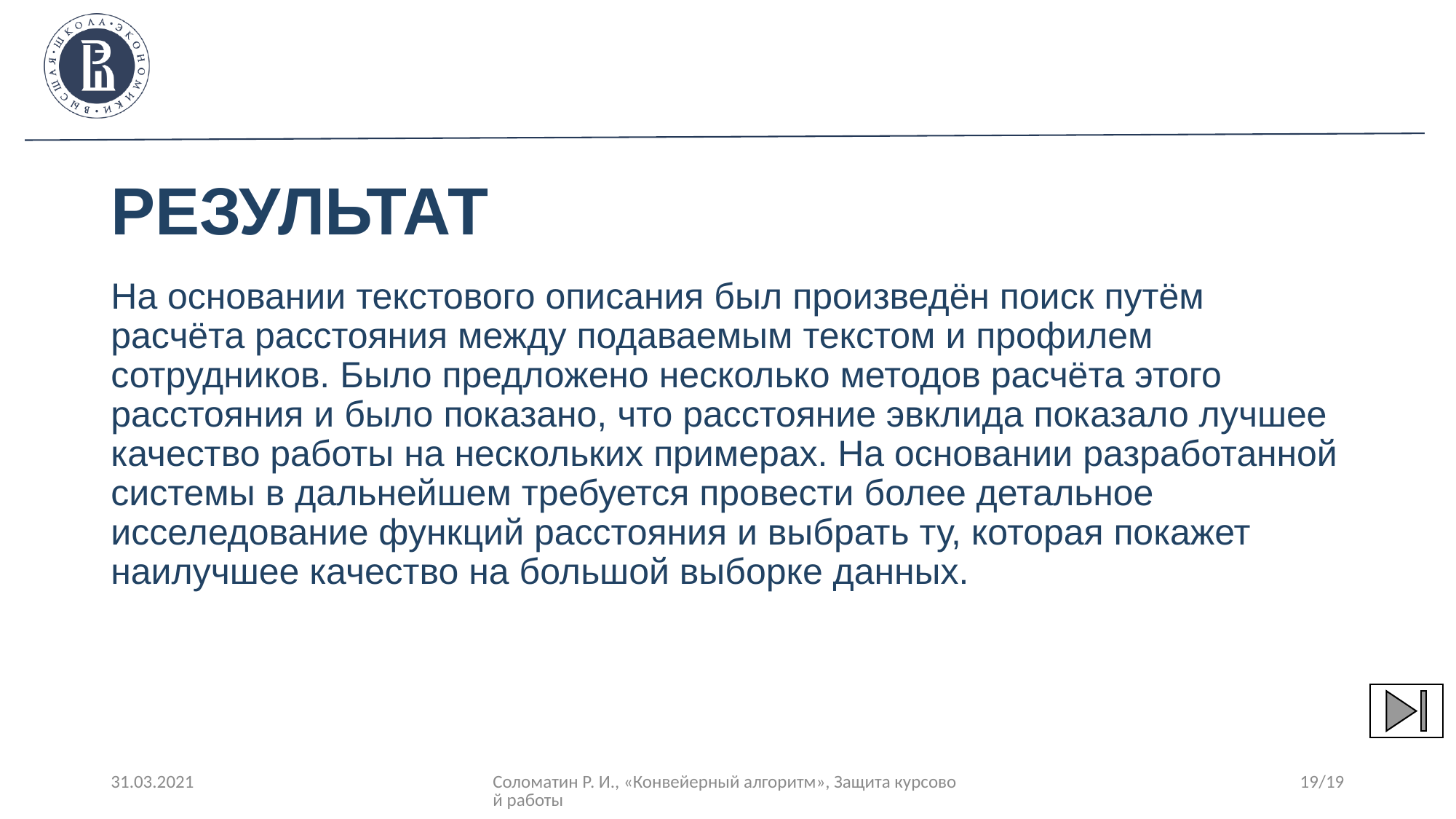

# Результат
На основании текстового описания был произведён поиск путём расчёта расстояния между подаваемым текстом и профилем сотрудников. Было предложено несколько методов расчёта этого расстояния и было показано, что расстояние эвклида показало лучшее качество работы на нескольких примерах. На основании разработанной системы в дальнейшем требуется провести более детальное исселедование функций расстояния и выбрать ту, которая покажет наилучшее качество на большой выборке данных.

31.03.2021
Соломатин Р. И., «Конвейерный алгоритм», Защита курсовой работы
19/19